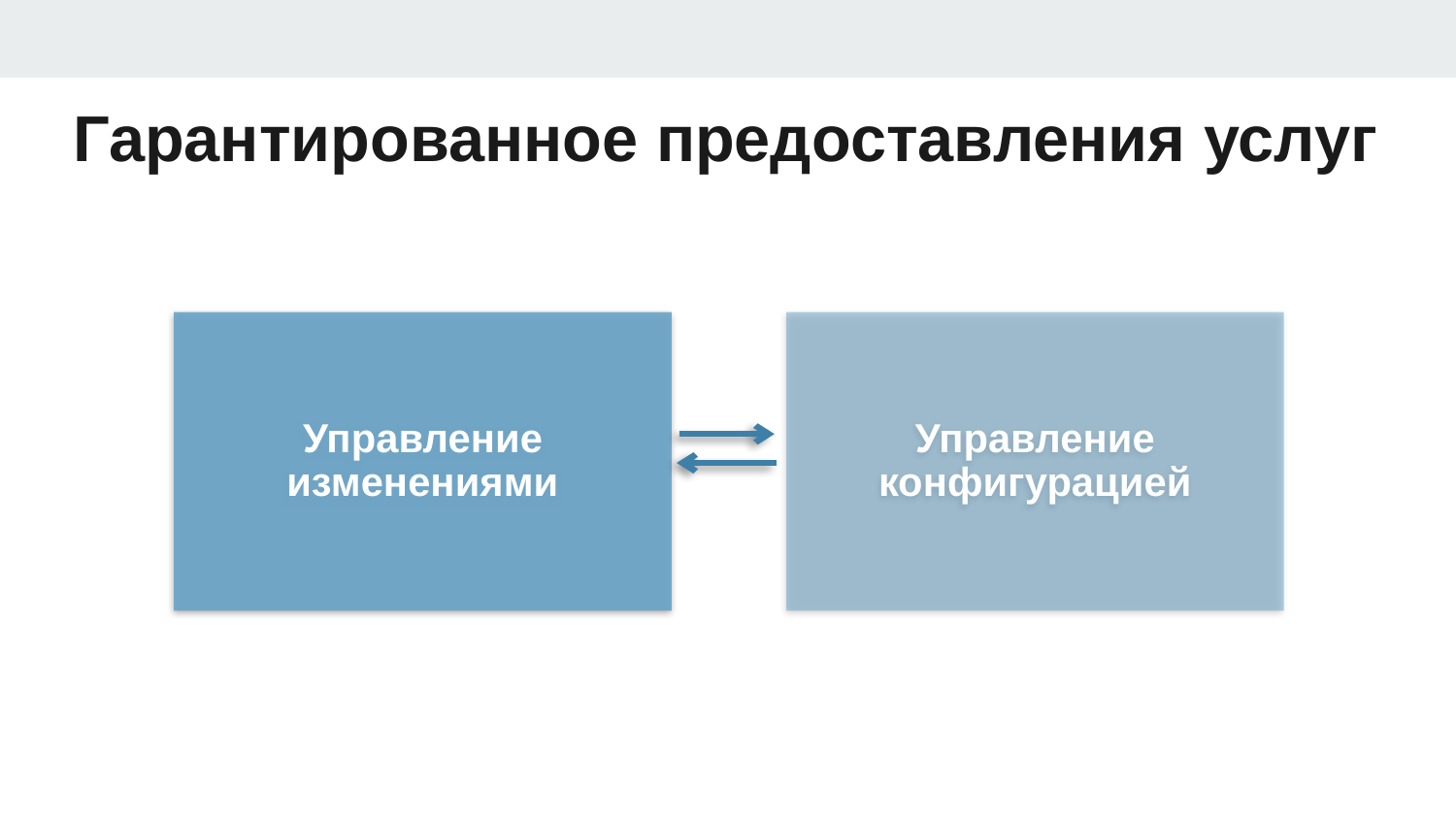

# Гарантированное предоставления услуг

Управление изменениями
Управление конфигурацией